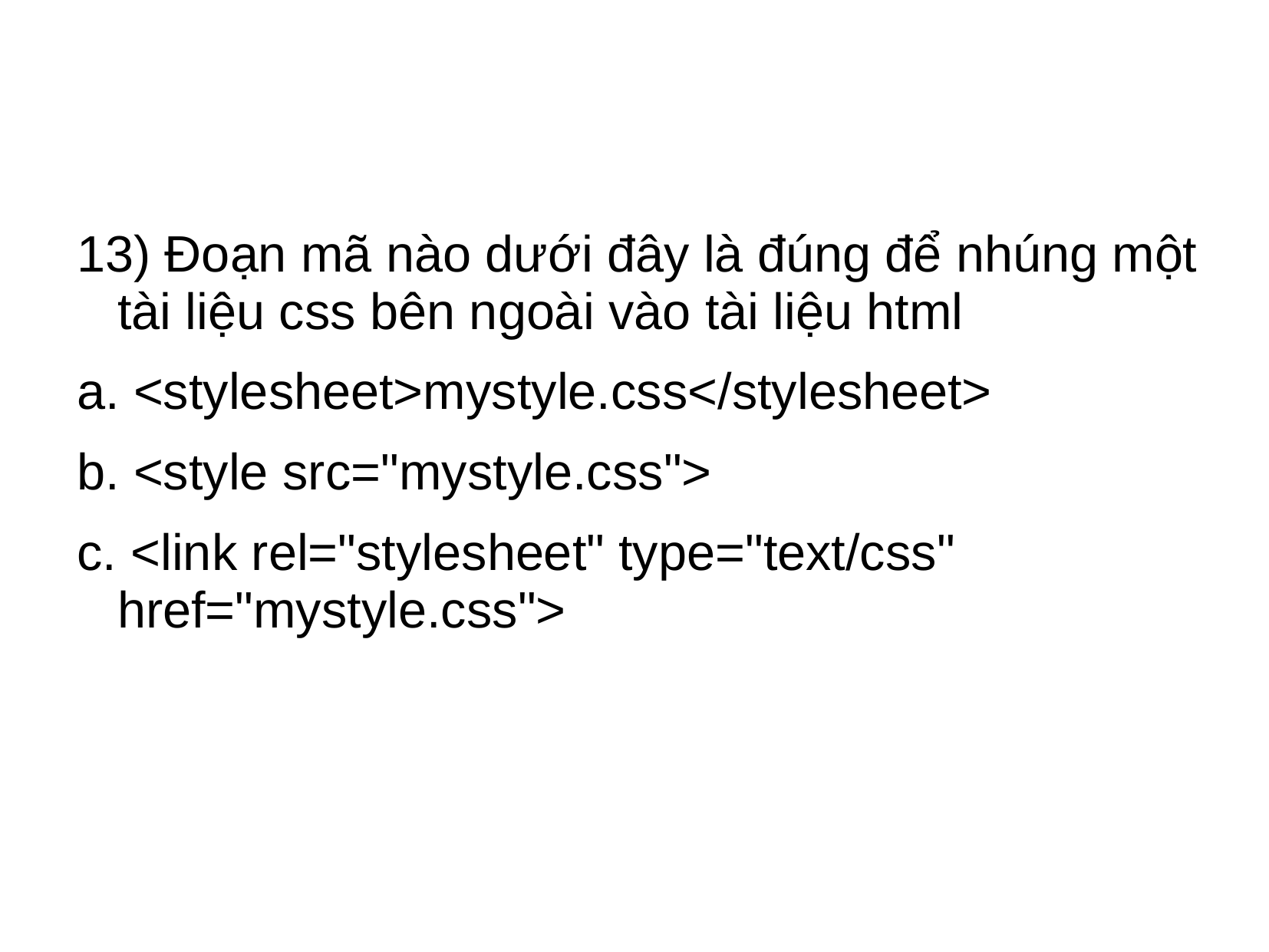

#
13) Đoạn mã nào dưới đây là đúng để nhúng một tài liệu css bên ngoài vào tài liệu html
a. <stylesheet>mystyle.css</stylesheet>
b. <style src="mystyle.css">
c. <link rel="stylesheet" type="text/css" href="mystyle.css">